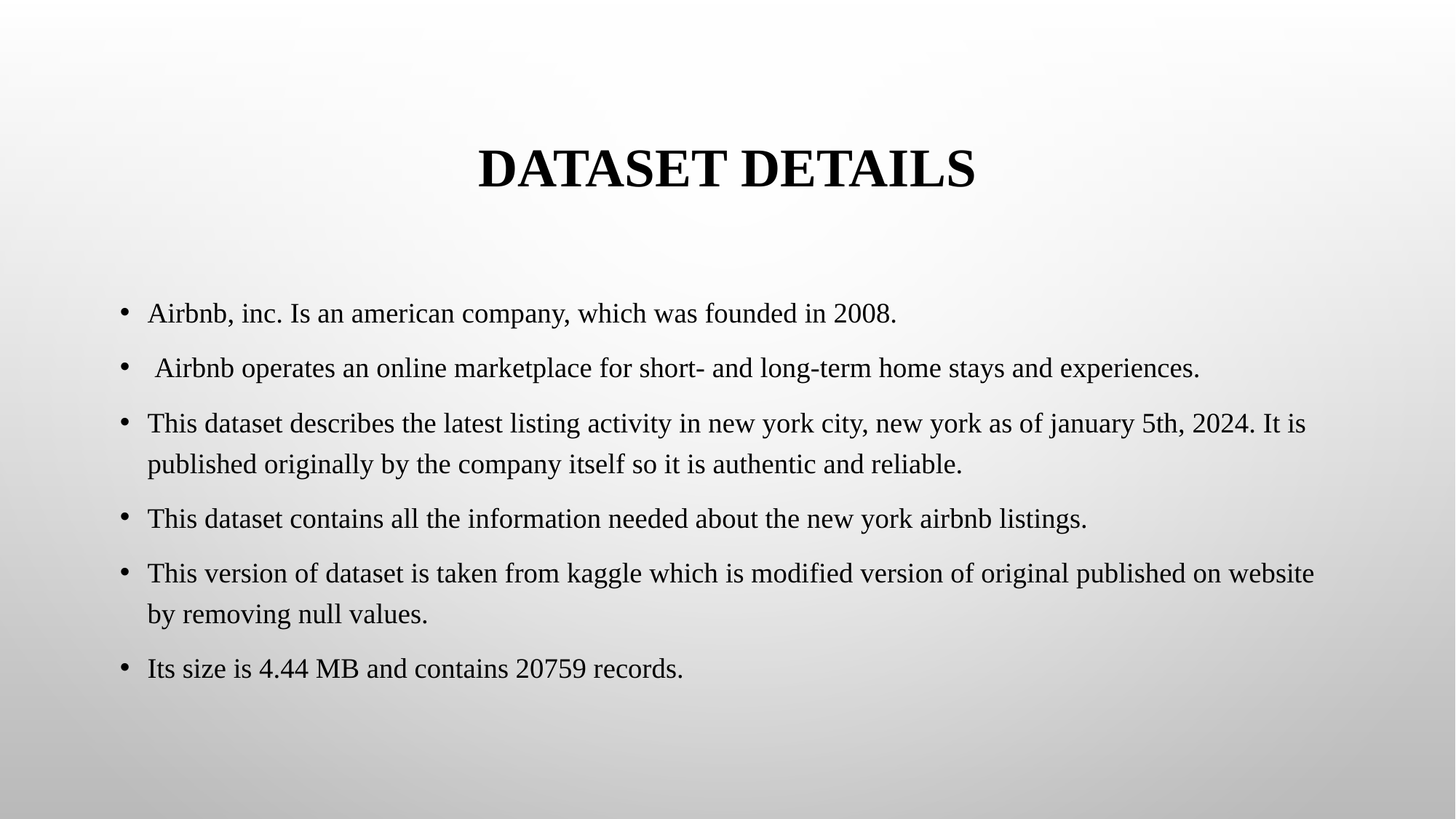

# Dataset Details
Airbnb, inc. Is an american company, which was founded in 2008.
 Airbnb operates an online marketplace for short- and long-term home stays and experiences.
This dataset describes the latest listing activity in new york city, new york as of january 5th, 2024. It is published originally by the company itself so it is authentic and reliable.
This dataset contains all the information needed about the new york airbnb listings.
This version of dataset is taken from kaggle which is modified version of original published on website by removing null values.
Its size is 4.44 MB and contains 20759 records.